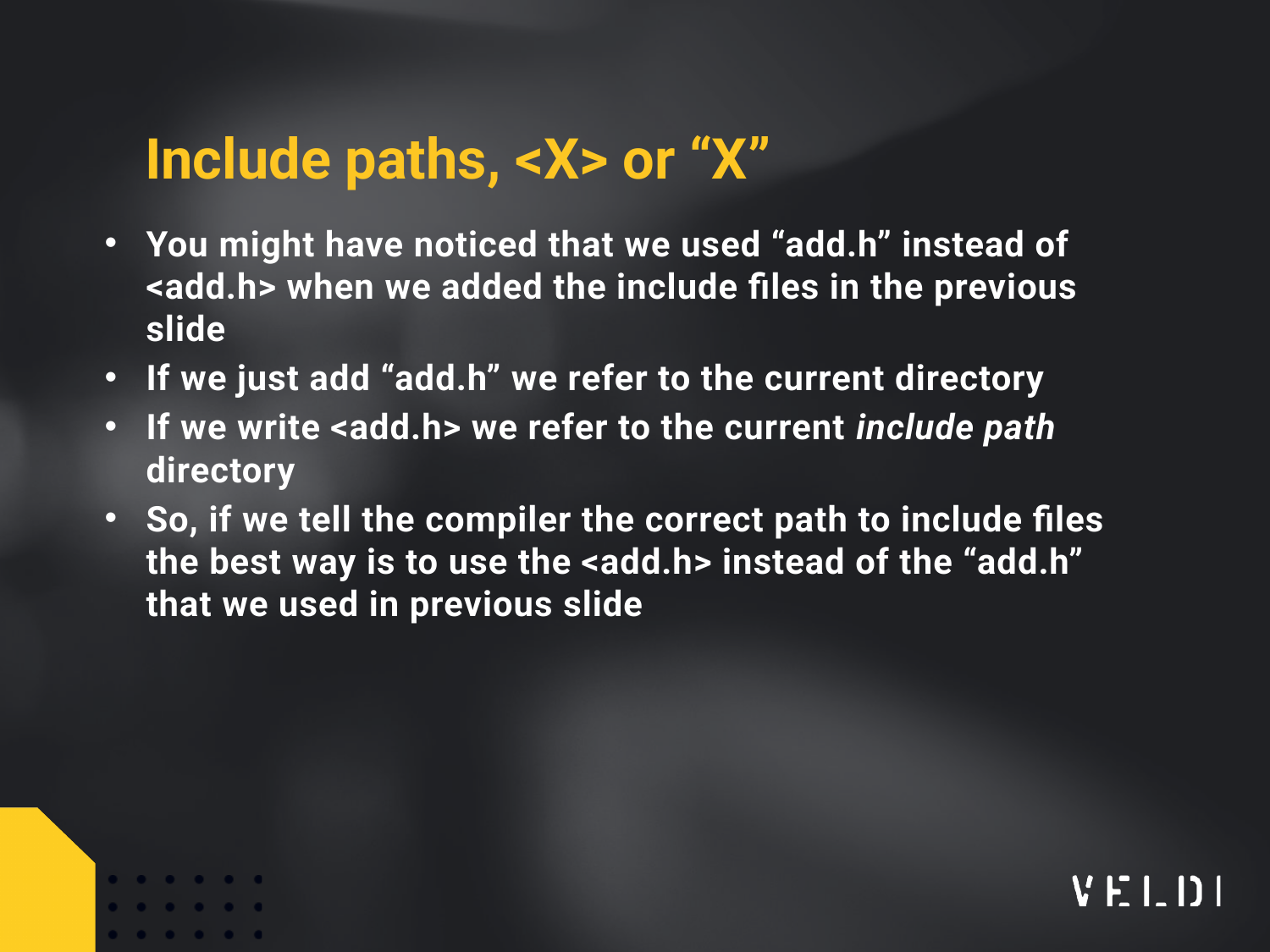

Include paths, <X> or “X”
You might have noticed that we used “add.h” instead of <add.h> when we added the include files in the previous slide
If we just add “add.h” we refer to the current directory
If we write <add.h> we refer to the current include path directory
So, if we tell the compiler the correct path to include files the best way is to use the <add.h> instead of the “add.h” that we used in previous slide